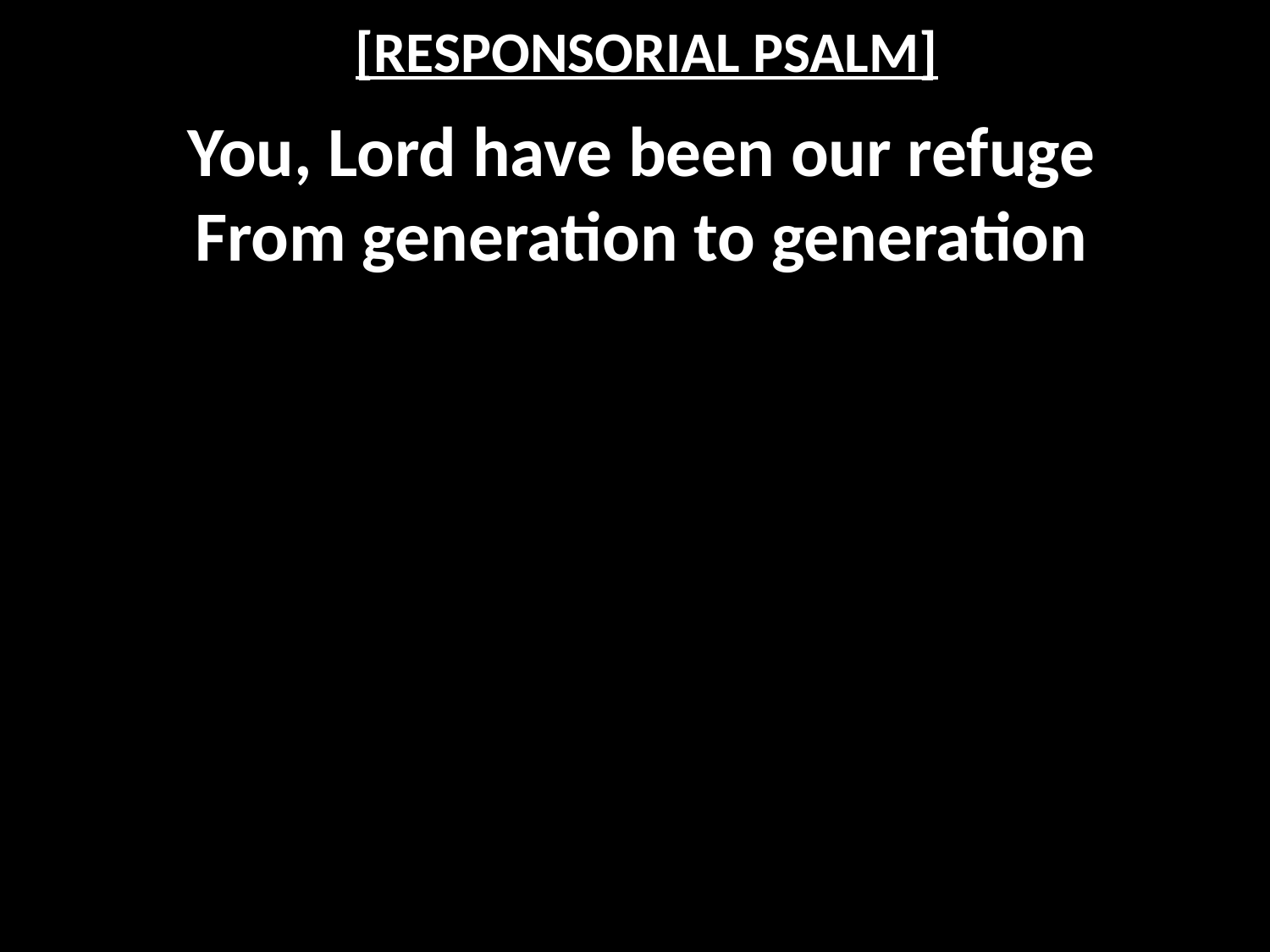

# [RESPONSORIAL PSALM]
You, Lord have been our refuge
From generation to generation